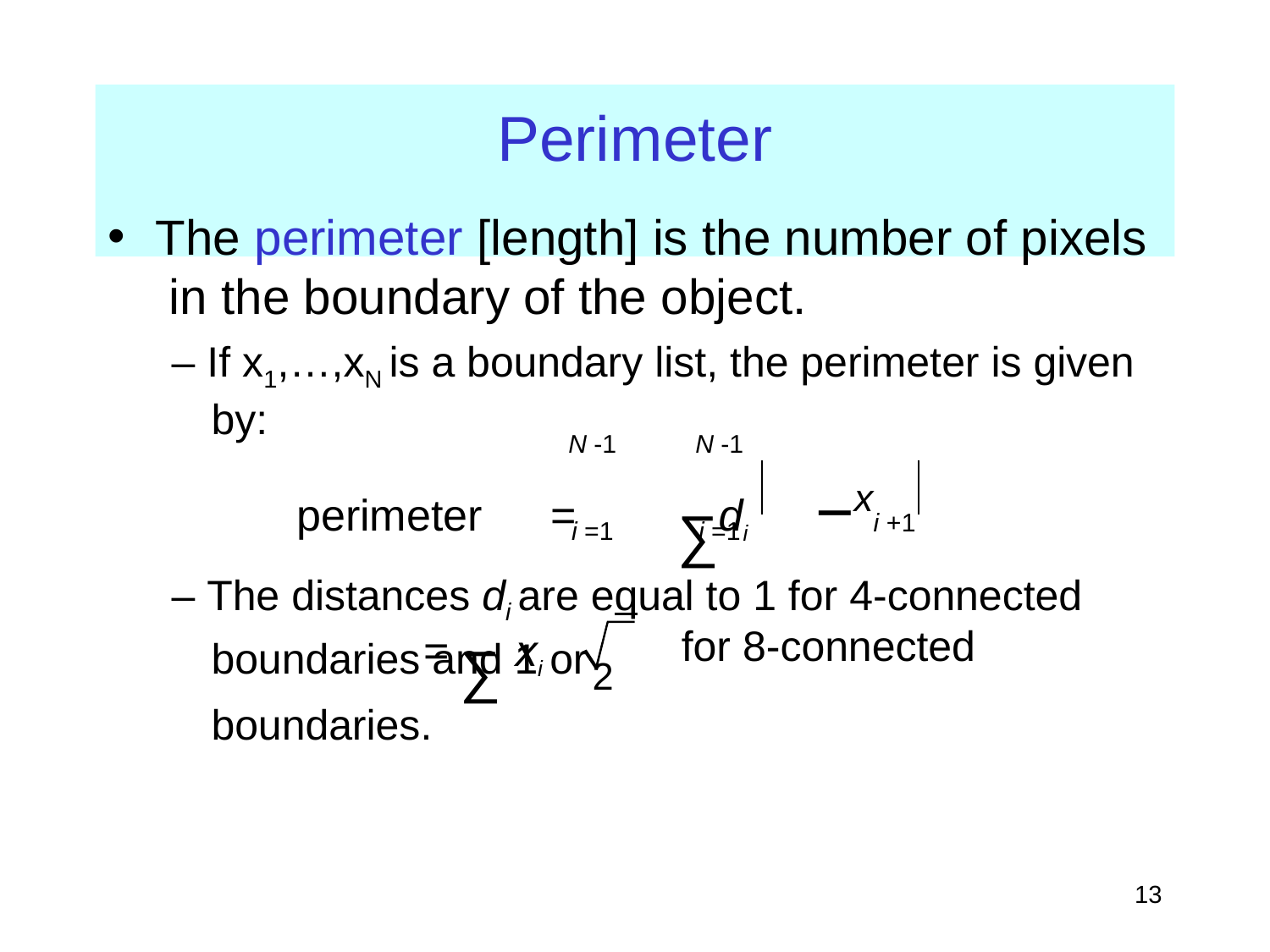

# Perimeter
The perimeter [length] is the number of pixels  in the boundary of the object.
– If x1,…,xN is a boundary list, the perimeter is given  by:
N -1	N -1
perimeter	=	∑di	= ∑ xi

xi +1
i =1	i =1
– The distances di are equal to 1 for 4-connected
boundaries and 1 or	2
boundaries.
for 8-connected

13